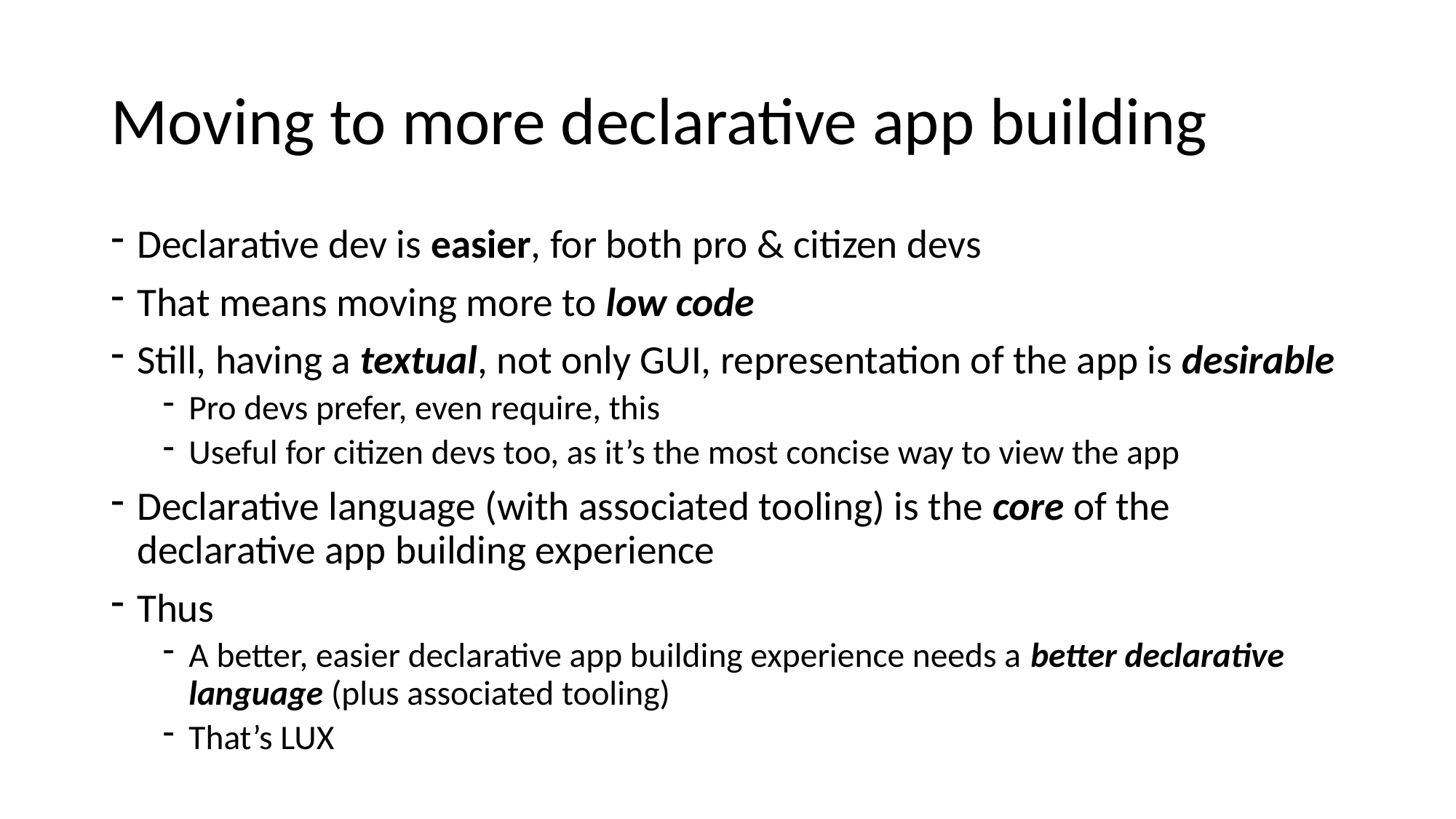

# Moving to more declarative app building
Declarative dev is easier, for both pro & citizen devs
That means moving more to low code
Still, having a textual, not only GUI, representation of the app is desirable
Pro devs prefer, even require, this
Useful for citizen devs too, as it’s the most concise way to view the app
Declarative language (with associated tooling) is the core of the declarative app building experience
Thus
A better, easier declarative app building experience needs a better declarative language (plus associated tooling)
That’s LUX